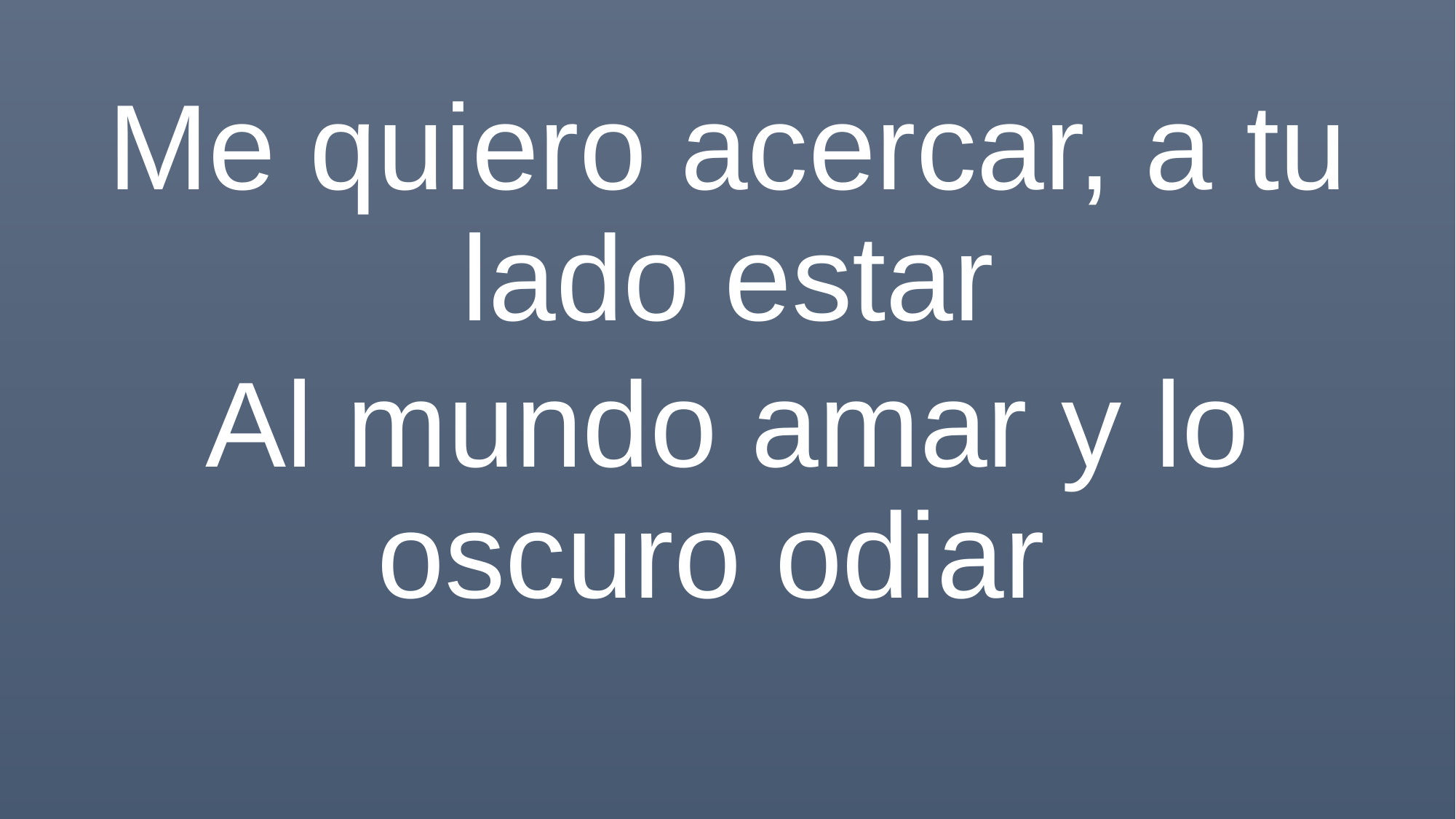

Me quiero acercar, a tu lado estar
Al mundo amar y lo oscuro odiar